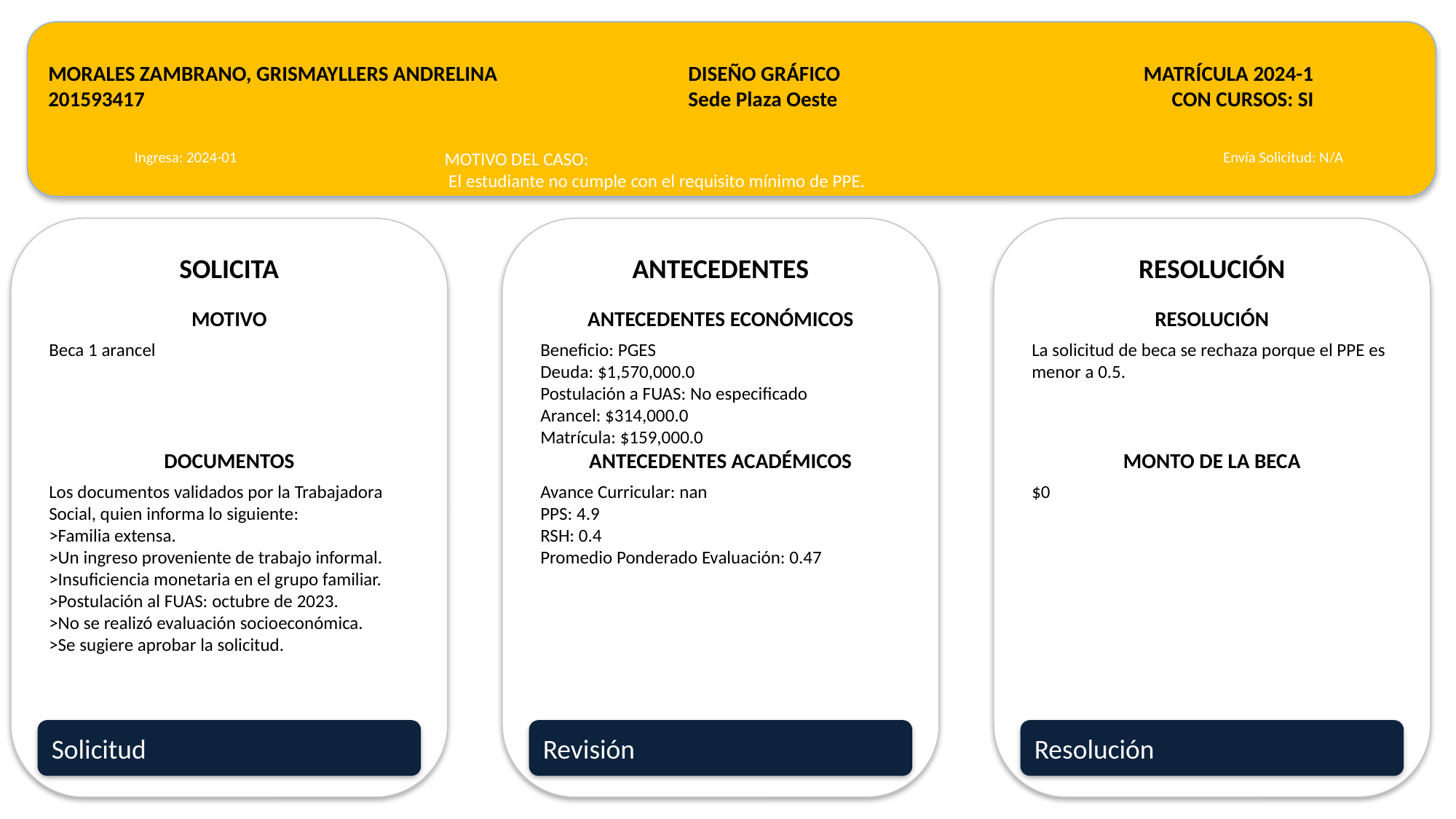

MORALES ZAMBRANO, GRISMAYLLERS ANDRELINA
201593417

DISEÑO GRÁFICO
Sede Plaza Oeste

MATRÍCULA 2024-1
CON CURSOS: SI

Ingresa: 2024-01

MOTIVO DEL CASO:
 El estudiante no cumple con el requisito mínimo de PPE.

Envía Solicitud: N/A

SOLICITA
ANTECEDENTES
RESOLUCIÓN
MOTIVO
ANTECEDENTES ECONÓMICOS
RESOLUCIÓN
Beca 1 arancel
Beneficio: PGES
Deuda: $1,570,000.0
Postulación a FUAS: No especificado
Arancel: $314,000.0
Matrícula: $159,000.0
La solicitud de beca se rechaza porque el PPE es menor a 0.5.
DOCUMENTOS
ANTECEDENTES ACADÉMICOS
MONTO DE LA BECA
Los documentos validados por la Trabajadora Social, quien informa lo siguiente:
>Familia extensa.
>Un ingreso proveniente de trabajo informal.
>Insuficiencia monetaria en el grupo familiar.
>Postulación al FUAS: octubre de 2023.
>No se realizó evaluación socioeconómica.
>Se sugiere aprobar la solicitud.
Avance Curricular: nan
PPS: 4.9
RSH: 0.4
Promedio Ponderado Evaluación: 0.47
$0
Solicitud
Revisión
Resolución